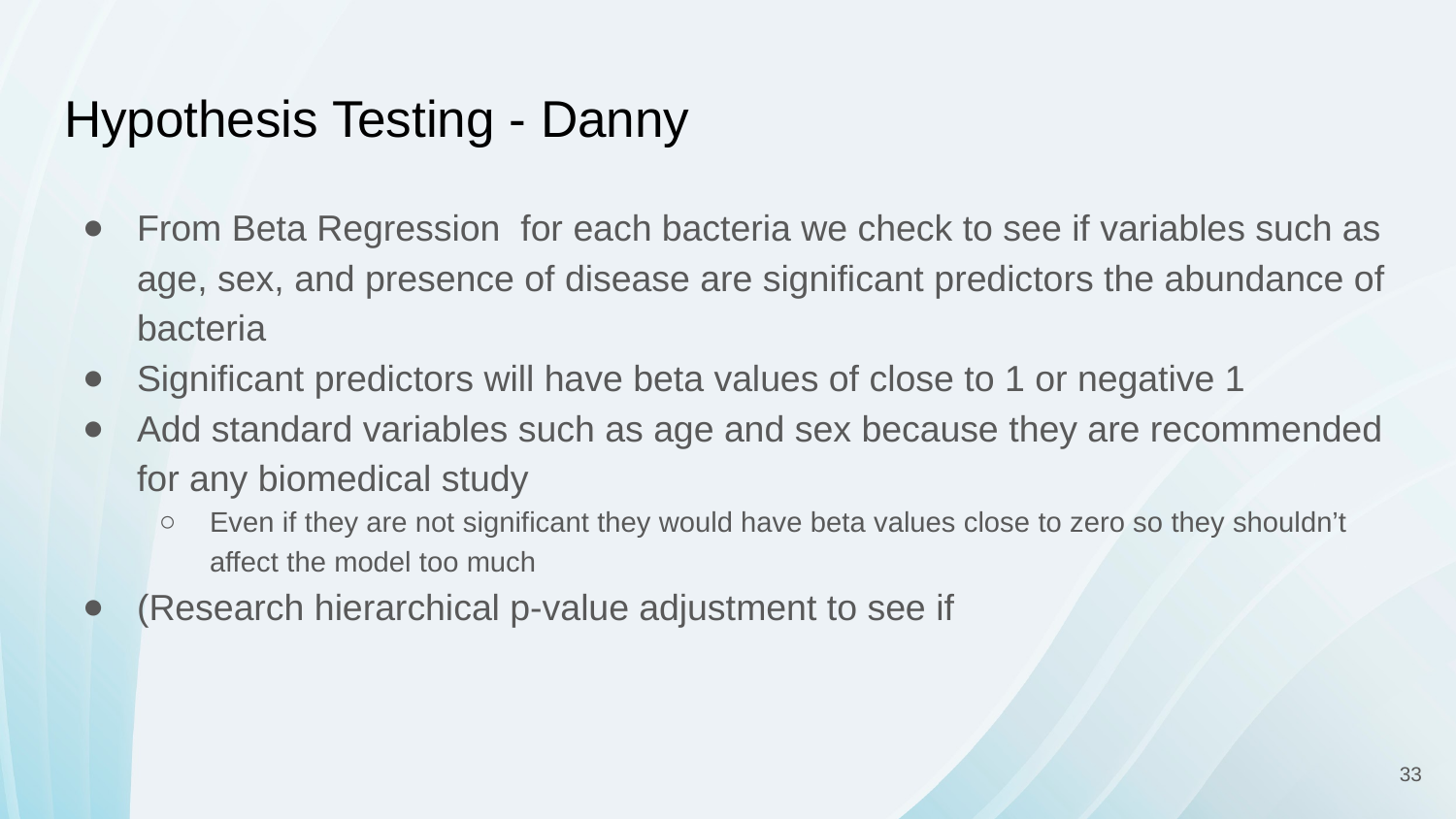

# Hypothesis Testing - Danny
From Beta Regression  for each bacteria we check to see if variables such as age, sex, and presence of disease are significant predictors the abundance of bacteria
Significant predictors will have beta values of close to 1 or negative 1
Add standard variables such as age and sex because they are recommended for any biomedical study
Even if they are not significant they would have beta values close to zero so they shouldn’t affect the model too much
(Research hierarchical p-value adjustment to see if
33